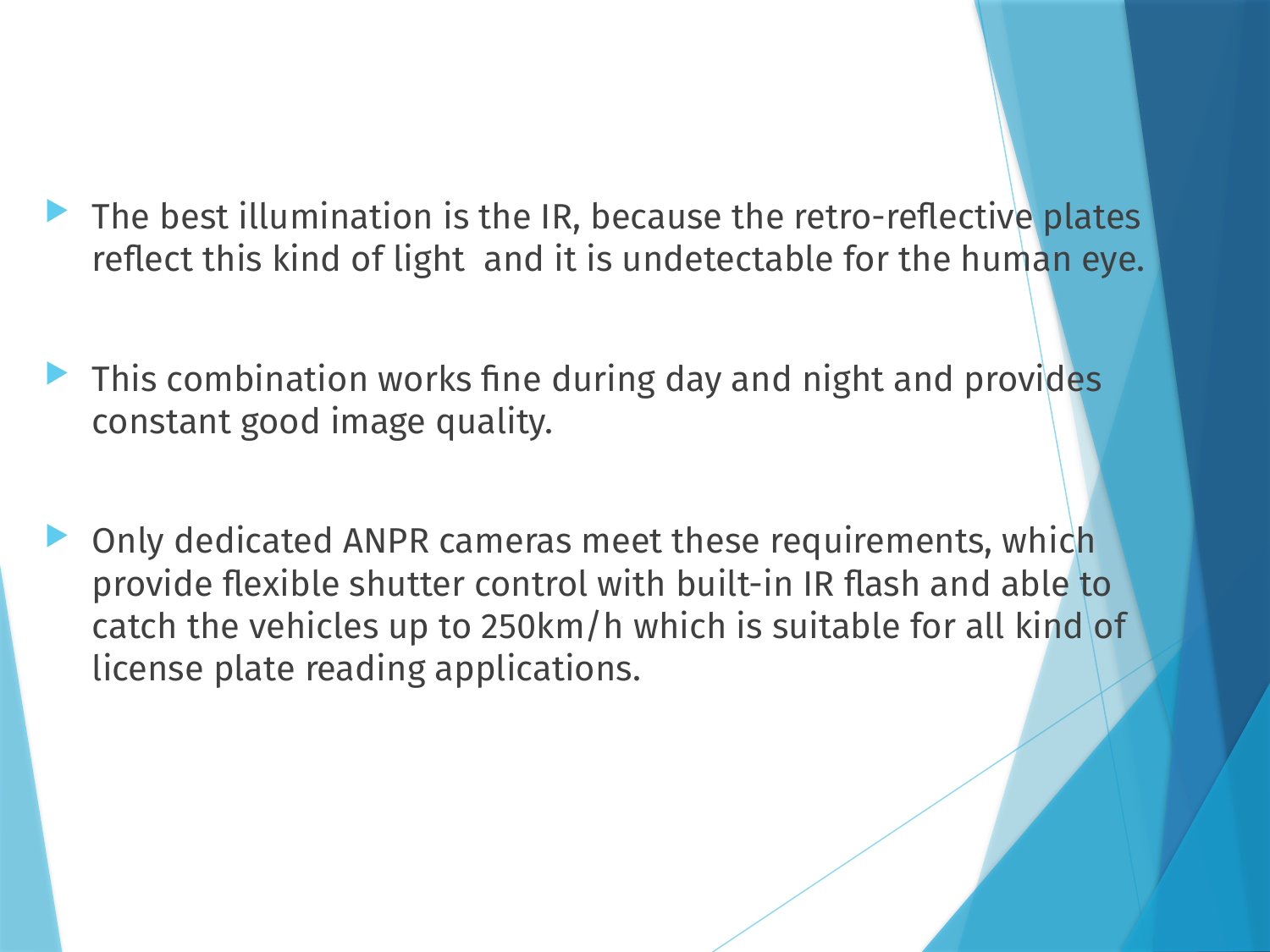

#

The best illumination is the IR, because the retro-reflective plates reflect this kind of light  and it is undetectable for the human eye.

This combination works fine during day and night and provides constant good image quality.

Only dedicated ANPR cameras meet these requirements, which provide flexible shutter control with built-in IR flash and able to catch the vehicles up to 250km/h which is suitable for all kind of license plate reading applications.